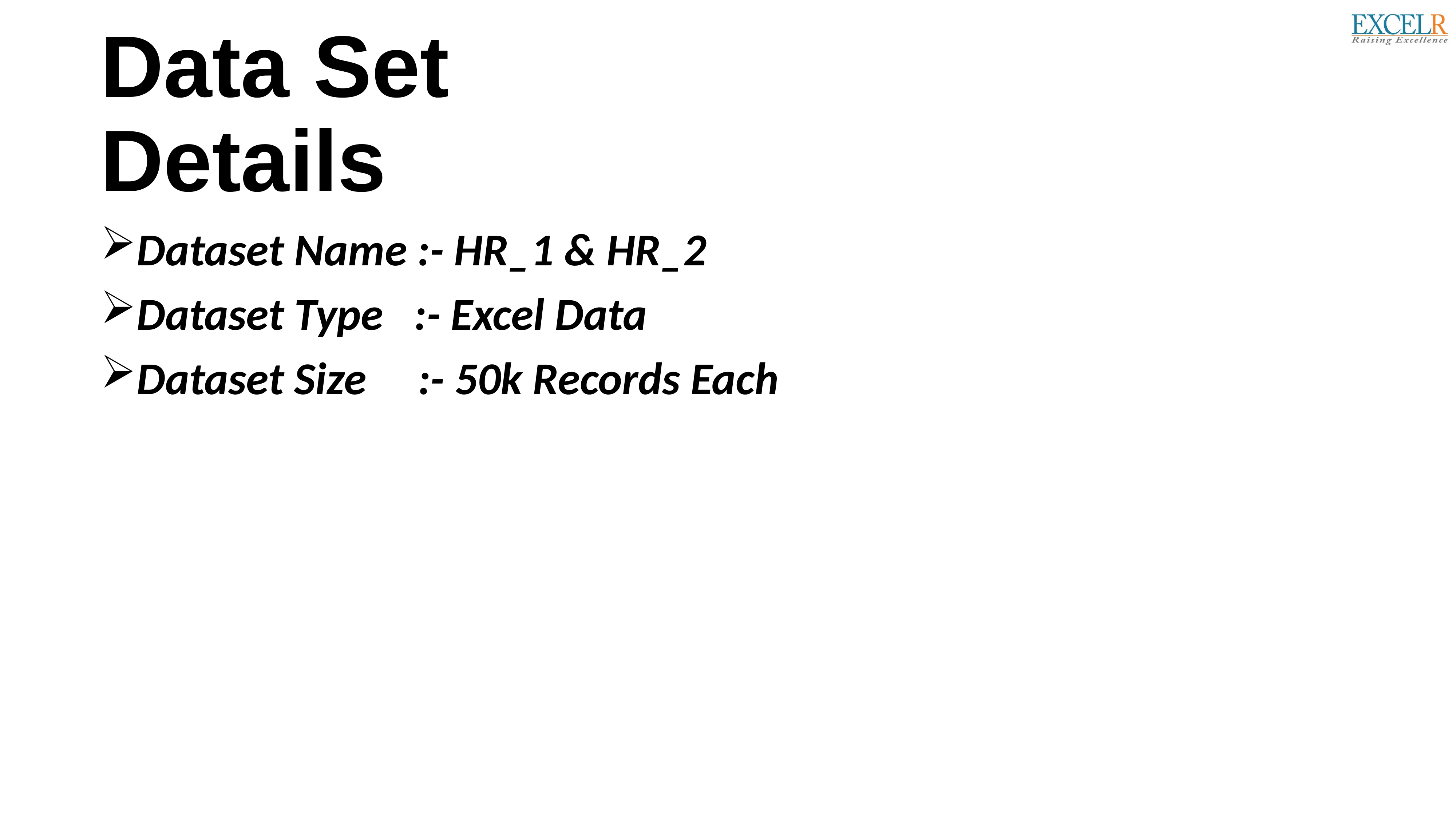

# Data Set Details
Dataset Name :- HR_1 & HR_2
Dataset Type   :- Excel Data
Dataset Size     :- 50k Records Each